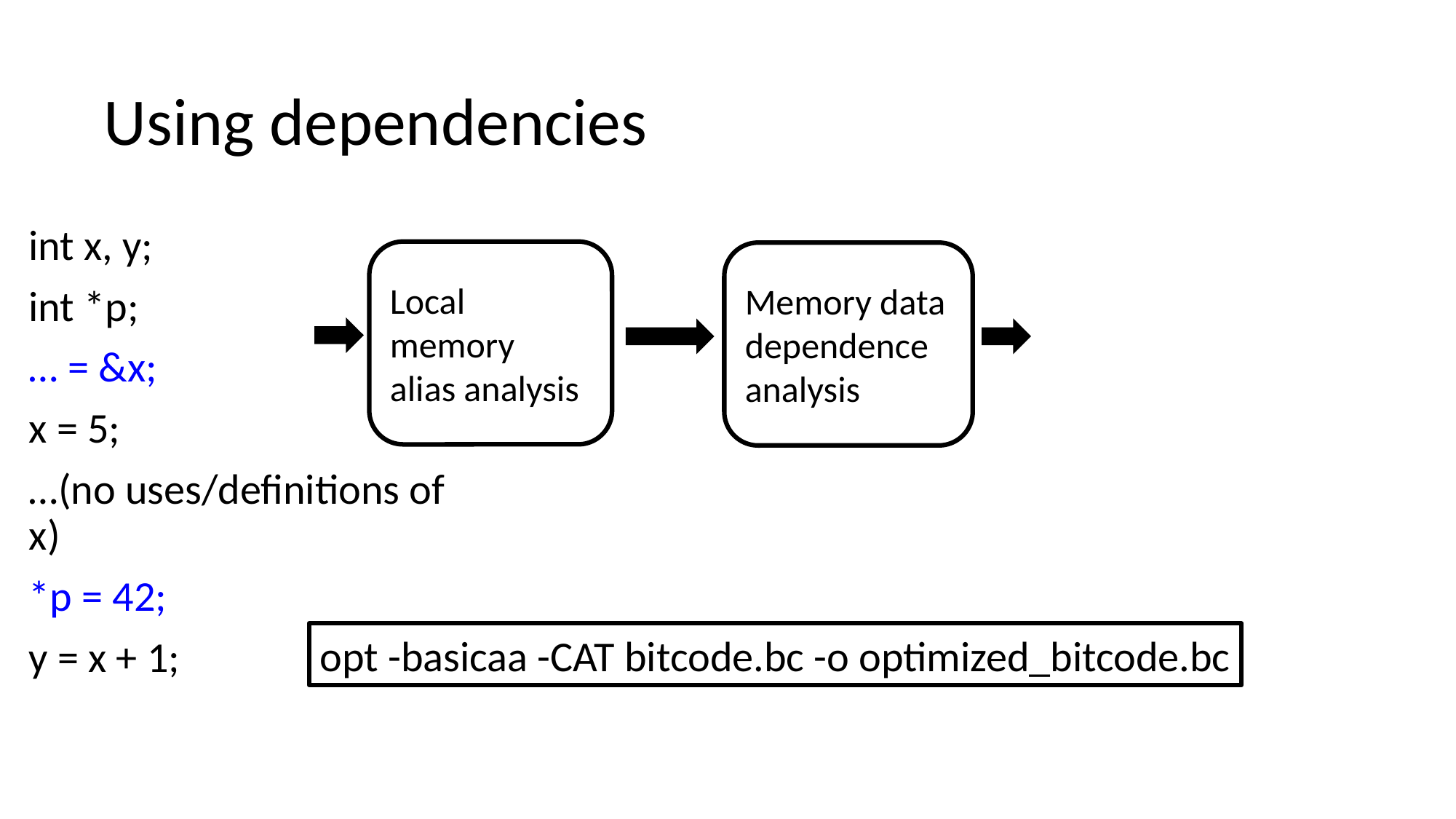

# Using dependencies
int x, y;
int *p;
… = &x;
x = 5;
…(no uses/definitions of x)
*p = 42;
y = x + 1;
Local
memory
alias analysis
Memory data dependence analysis

opt -basicaa -CAT bitcode.bc -o optimized_bitcode.bc